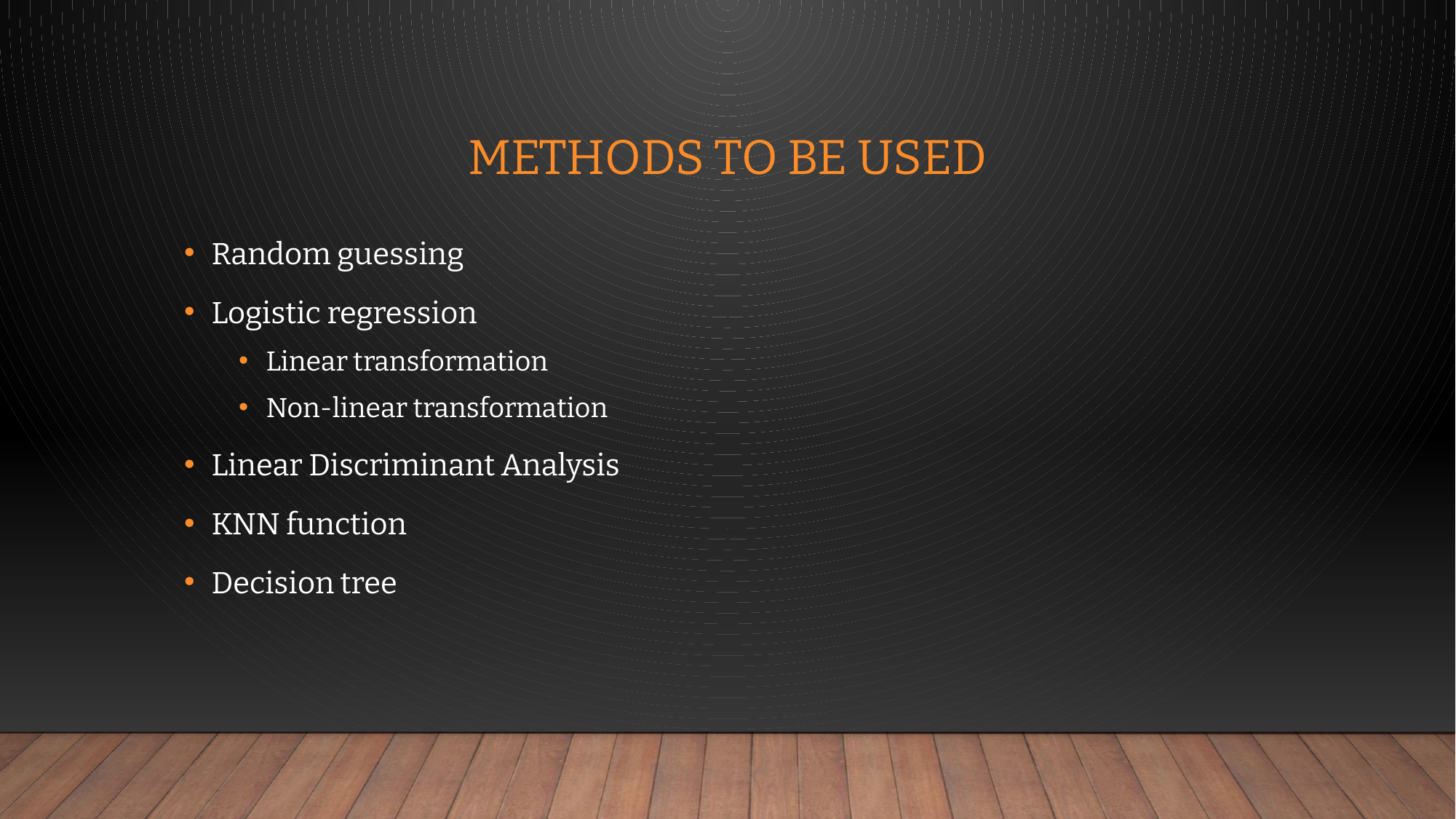

# METHODS TO BE USED
Random guessing
Logistic regression
Linear transformation
Non-linear transformation
Linear Discriminant Analysis
KNN function
Decision tree